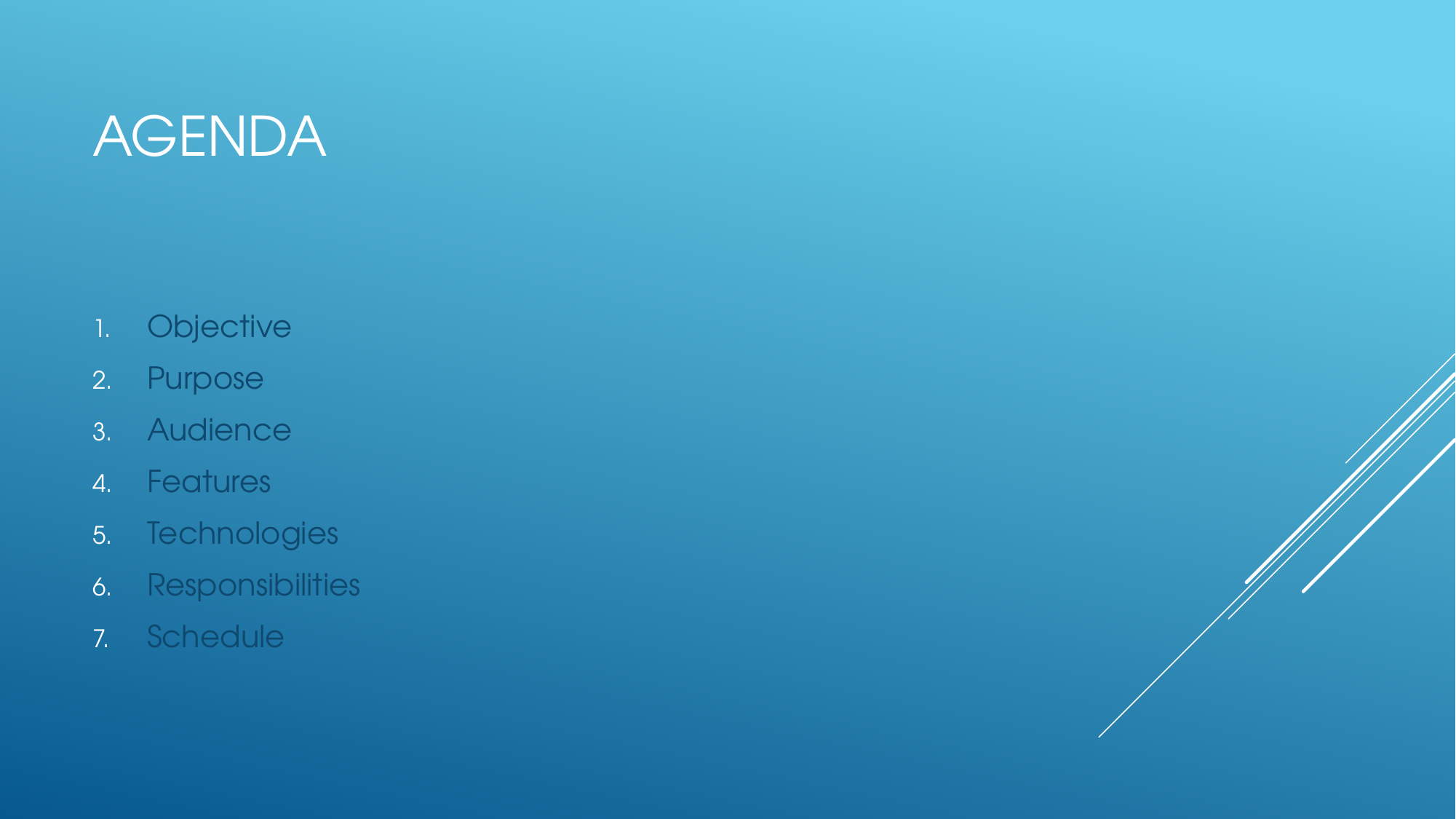

# Agenda
Objective
Purpose
Audience
Features
Technologies
Responsibilities
Schedule